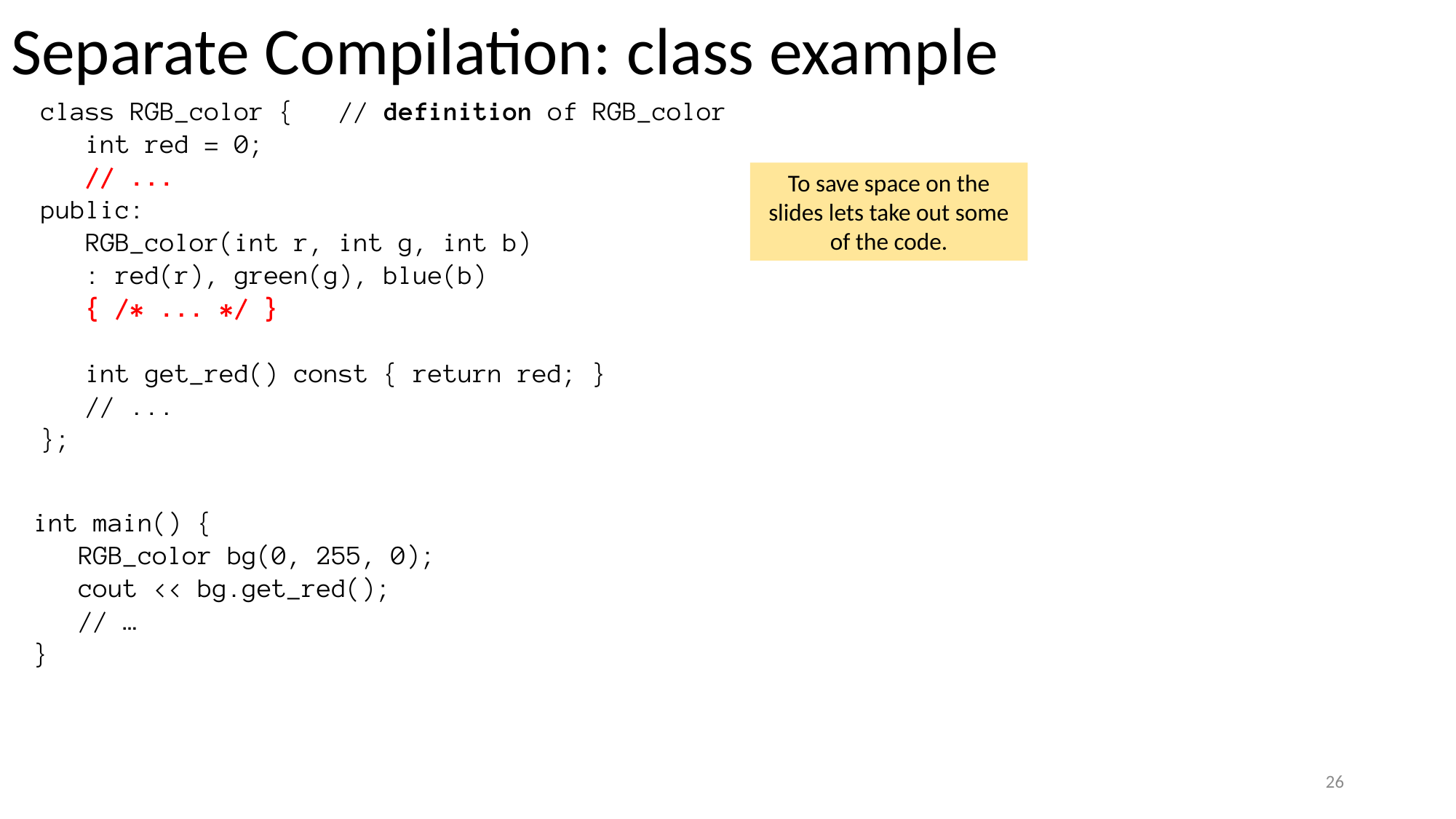

# Separate Compilation: class example
class RGB_color {   // definition of RGB_color
   int red = 0;
   // ...
public:
   RGB_color(int r, int g, int b)
   : red(r), green(g), blue(b)
   { /* ... */ }
   int get_red() const { return red; }
   // ...
};
To save space on the slides lets take out some of the code.
int main() {
   RGB_color bg(0, 255, 0);
   cout << bg.get_red();
   // …
}
26